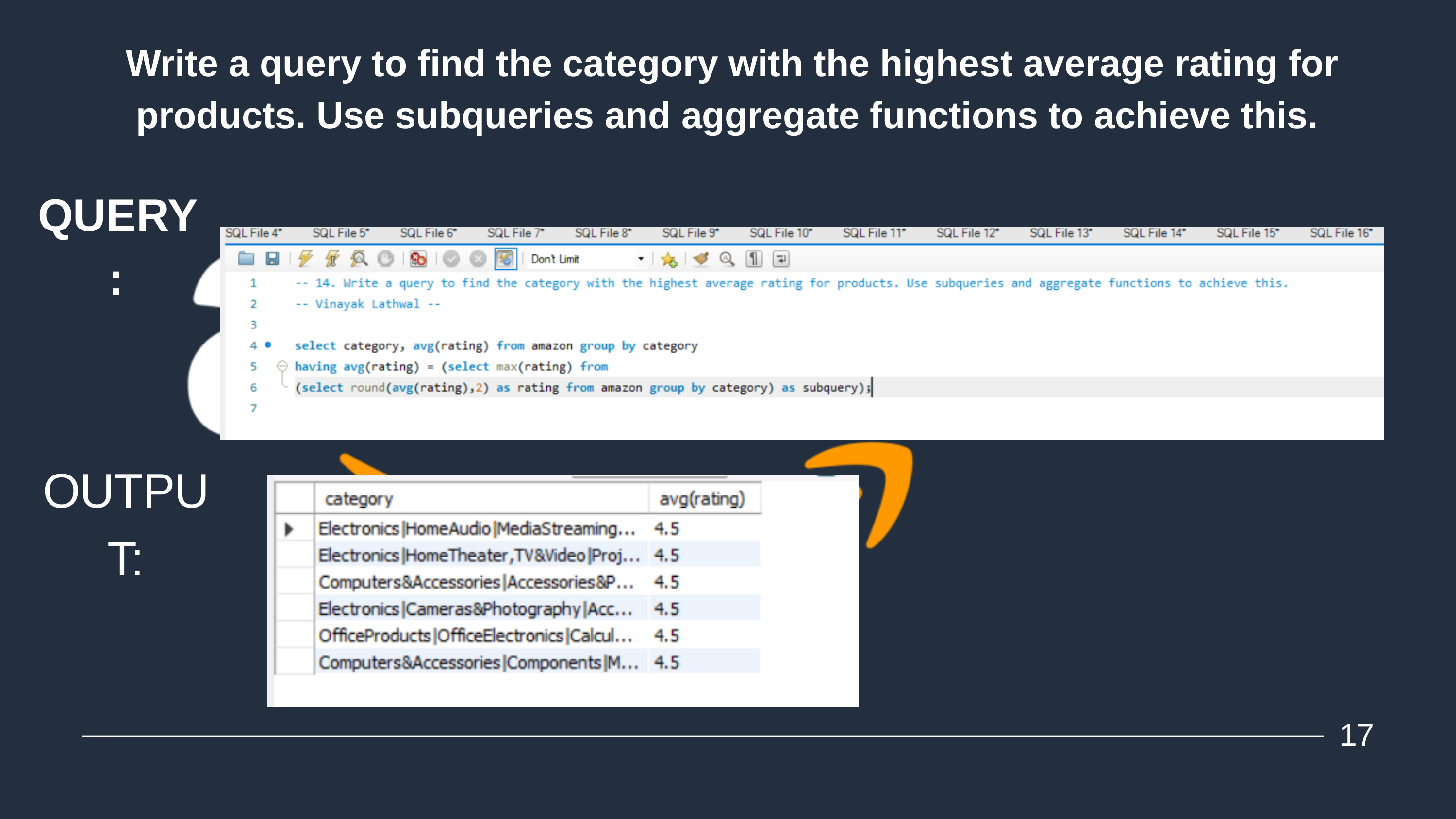

Write a query to find the category with the highest average rating for products. Use subqueries and aggregate functions to achieve this.
QUERY:

OUTPUT:

17